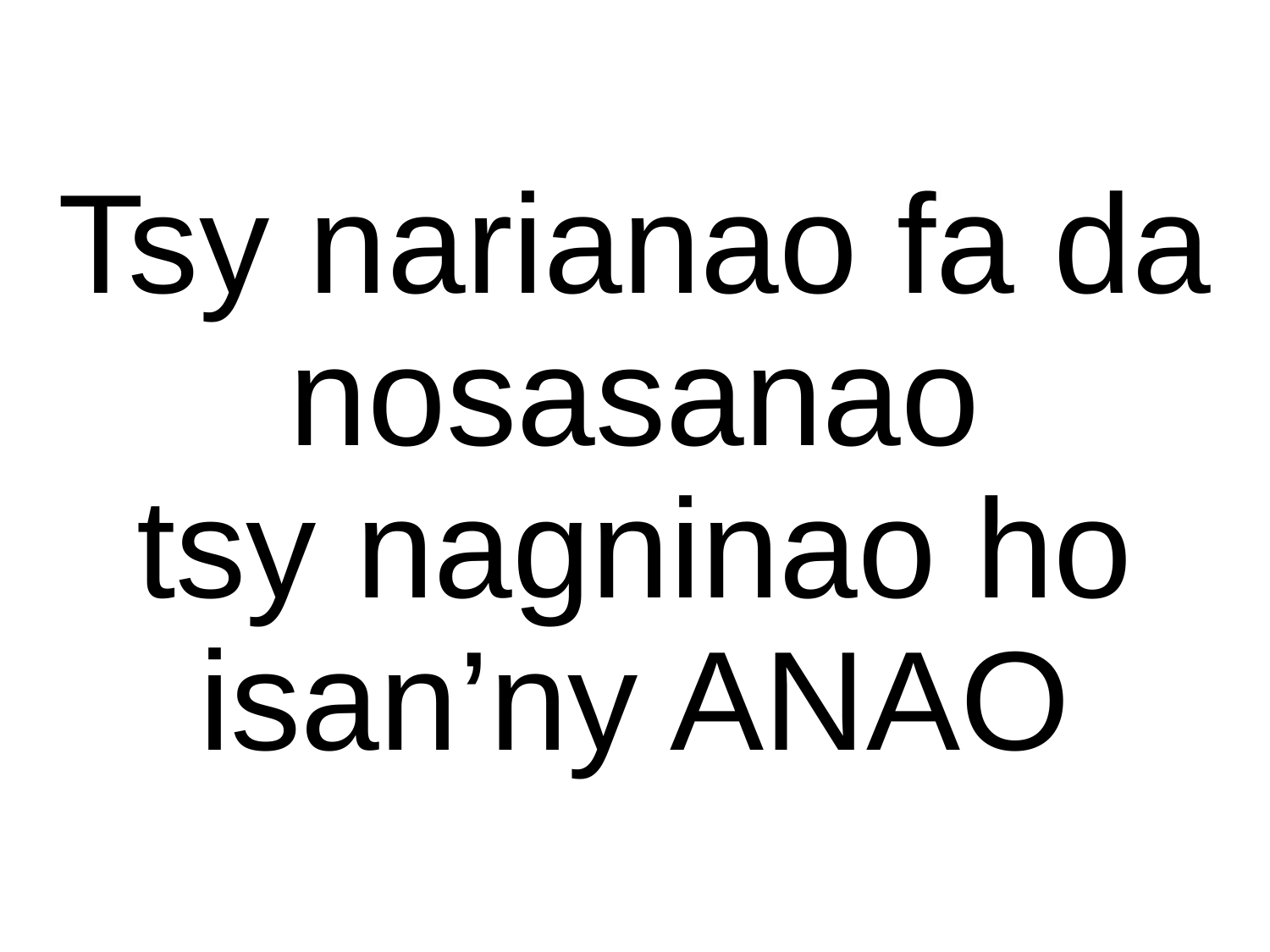

Tsy narianao fa da nosasanao
tsy nagninao ho isan’ny ANAO